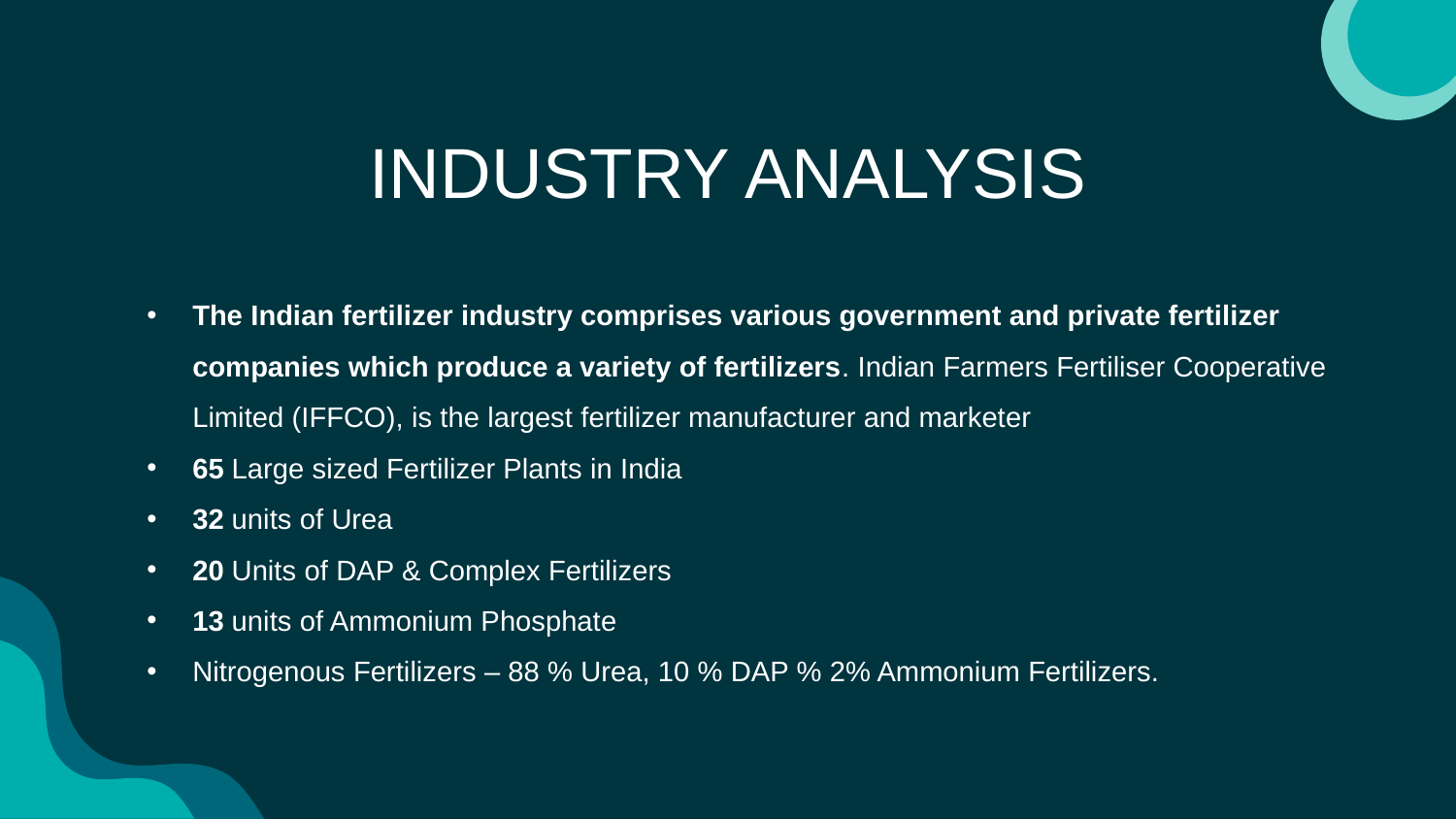

INDUSTRY ANALYSIS
The Indian fertilizer industry comprises various government and private fertilizer companies which produce a variety of fertilizers. Indian Farmers Fertiliser Cooperative Limited (IFFCO), is the largest fertilizer manufacturer and marketer
65 Large sized Fertilizer Plants in India
32 units of Urea
20 Units of DAP & Complex Fertilizers
13 units of Ammonium Phosphate
Nitrogenous Fertilizers – 88 % Urea, 10 % DAP % 2% Ammonium Fertilizers.